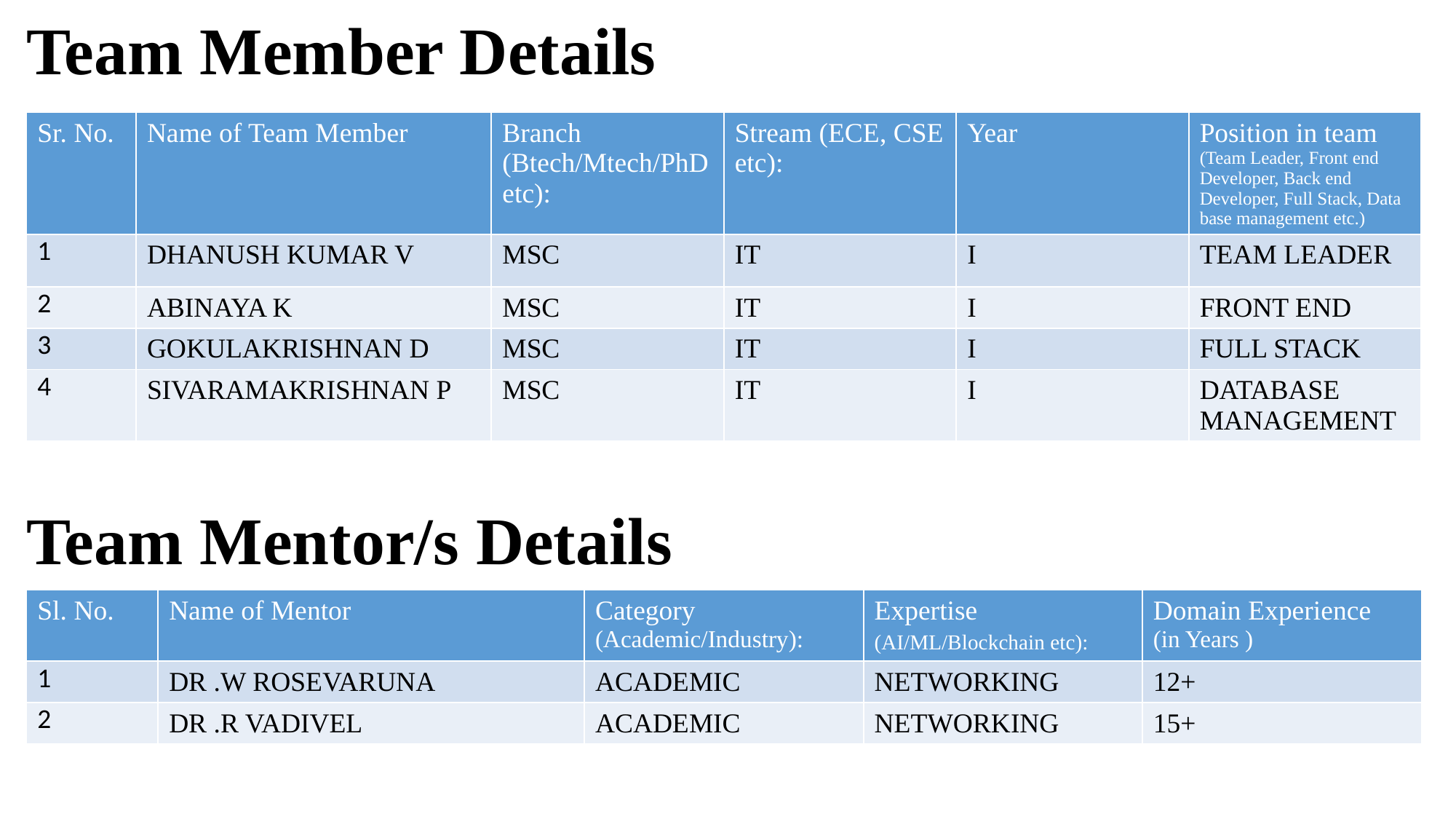

Team Member Details
| Sr. No. | Name of Team Member | Branch (Btech/Mtech/PhD etc): | Stream (ECE, CSE etc): | Year | Position in team (Team Leader, Front end Developer, Back end Developer, Full Stack, Data base management etc.) |
| --- | --- | --- | --- | --- | --- |
| 1 | DHANUSH KUMAR V | MSC | IT | I | TEAM LEADER |
| 2 | ABINAYA K | MSC | IT | I | FRONT END |
| 3 | GOKULAKRISHNAN D | MSC | IT | I | FULL STACK |
| 4 | SIVARAMAKRISHNAN P | MSC | IT | I | DATABASE MANAGEMENT |
Team Mentor/s Details
| Sl. No. | Name of Mentor | Category (Academic/Industry): | Expertise (AI/ML/Blockchain etc): | Domain Experience (in Years ) |
| --- | --- | --- | --- | --- |
| 1 | DR .W ROSEVARUNA | ACADEMIC | NETWORKING | 12+ |
| 2 | DR .R VADIVEL | ACADEMIC | NETWORKING | 15+ |